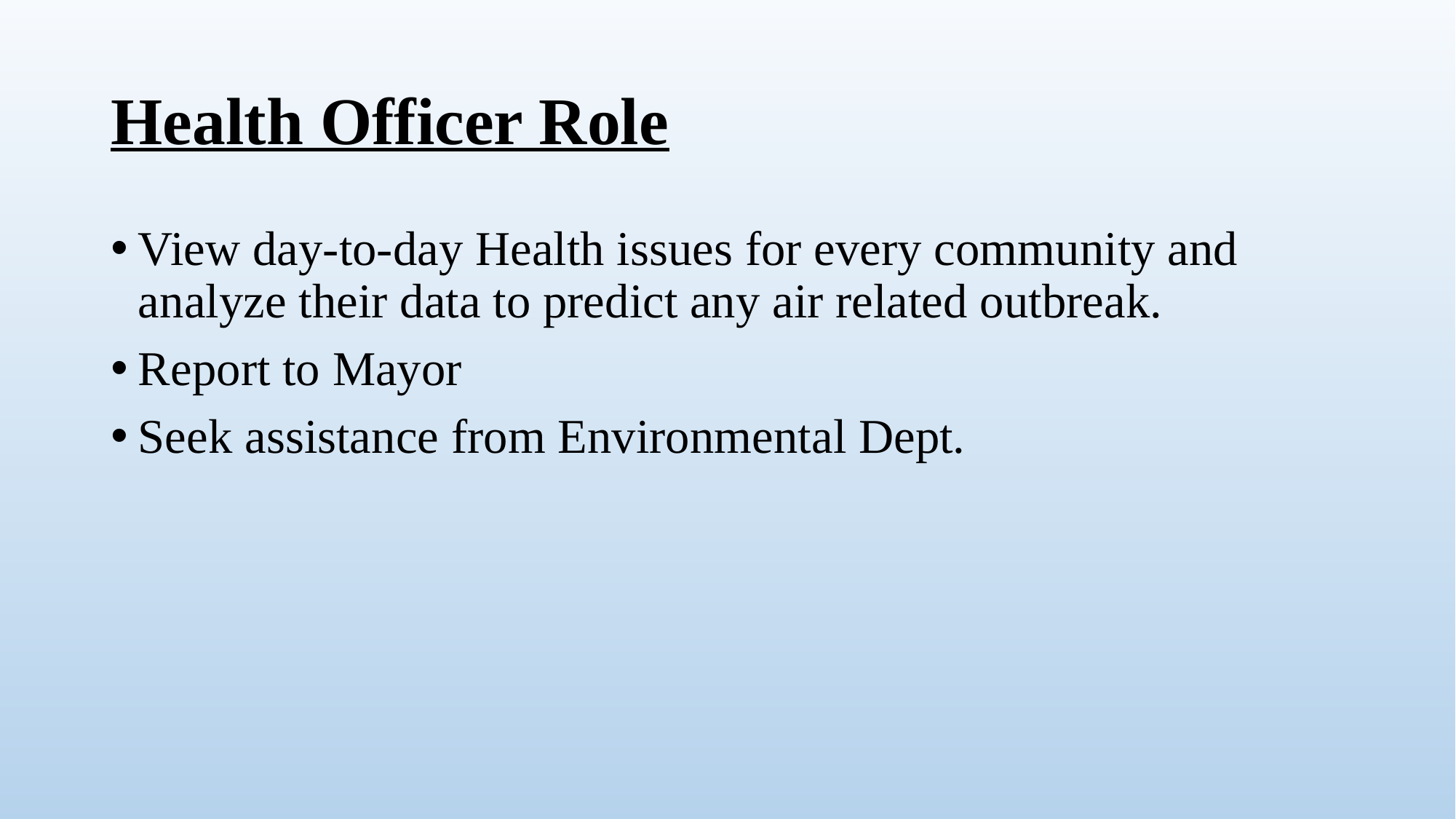

# Health Officer Role
View day-to-day Health issues for every community and analyze their data to predict any air related outbreak.
Report to Mayor
Seek assistance from Environmental Dept.